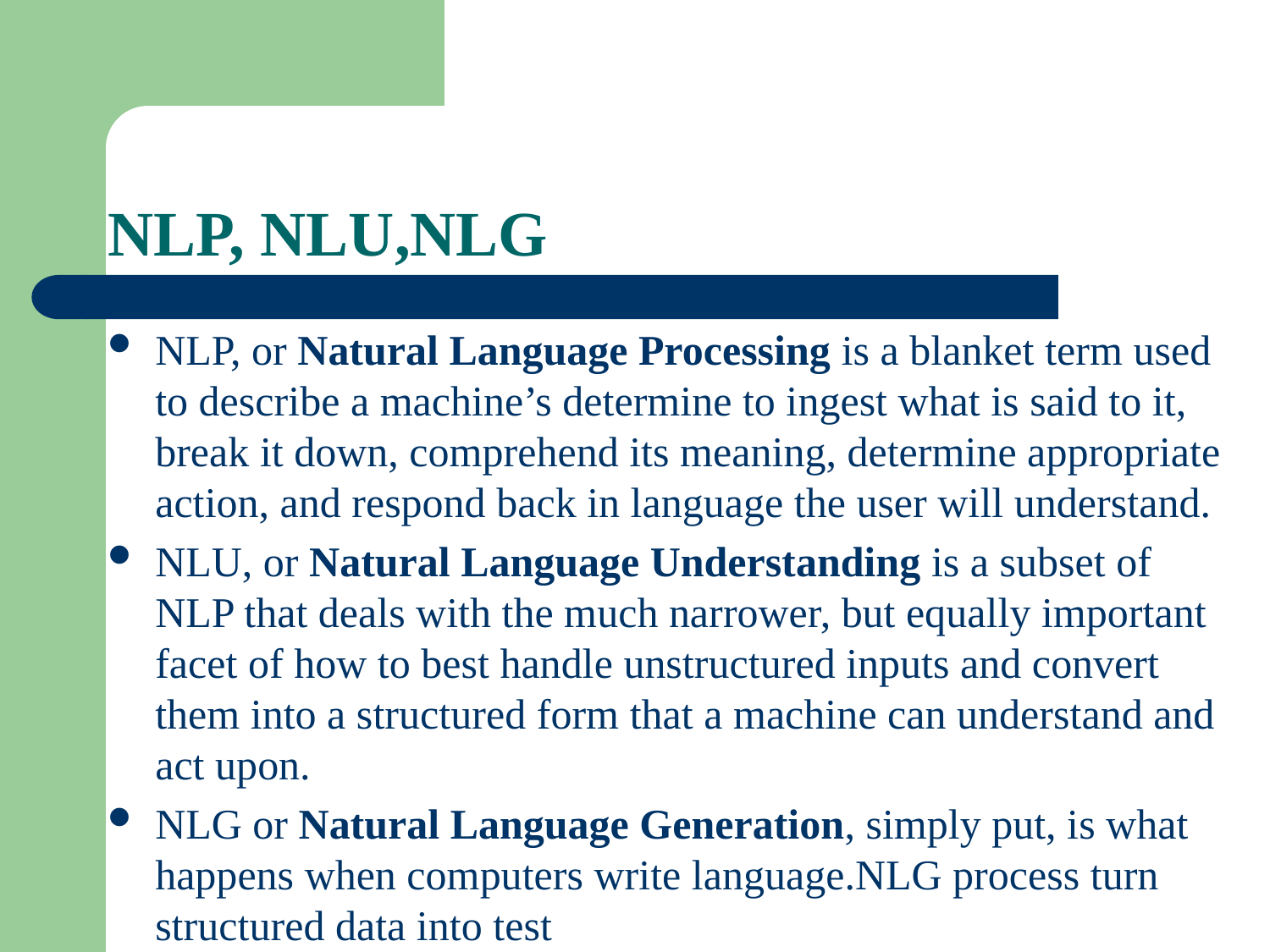

# NLP, NLU,NLG
NLP, or Natural Language Processing is a blanket term used to describe a machine’s determine to ingest what is said to it, break it down, comprehend its meaning, determine appropriate action, and respond back in language the user will understand.
NLU, or Natural Language Understanding is a subset of  NLP that deals with the much narrower, but equally important facet of how to best handle unstructured inputs and convert them into a structured form that a machine can understand and act upon.
NLG or Natural Language Generation, simply put, is what happens when computers write language.NLG process turn structured data into test